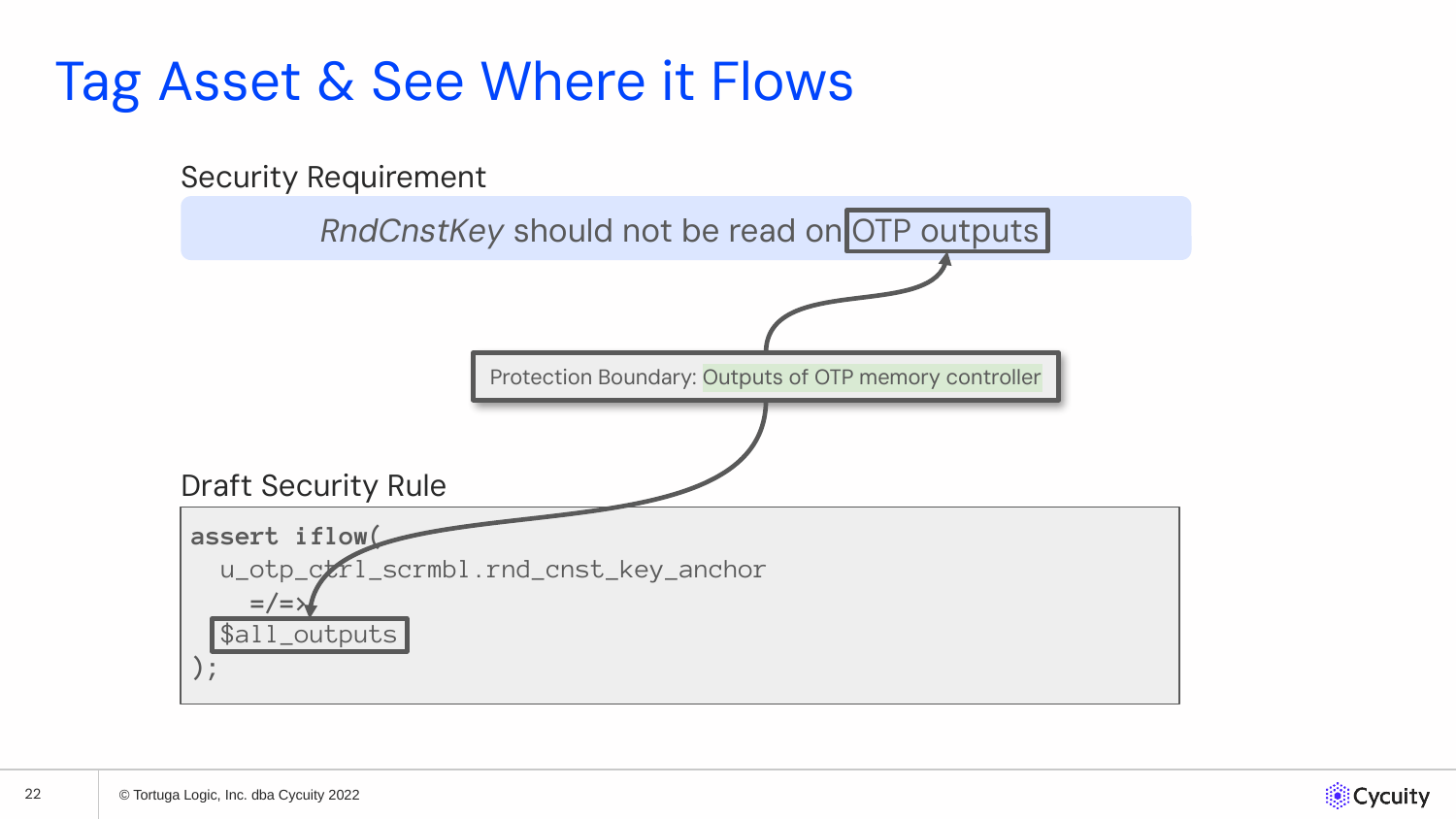

# Tag Asset & See Where it Flows
Security Requirement

RndCnstKey should not be read on OTP outputs

Protection Boundary: Outputs of OTP memory controller
Draft Security Rule
assert iflow(
  u_otp_ctrl_scrmbl.rnd_cnst_key_anchor
    =/=>
  $all_outputs
);

22
© Tortuga Logic, Inc. dba Cycuity 2022